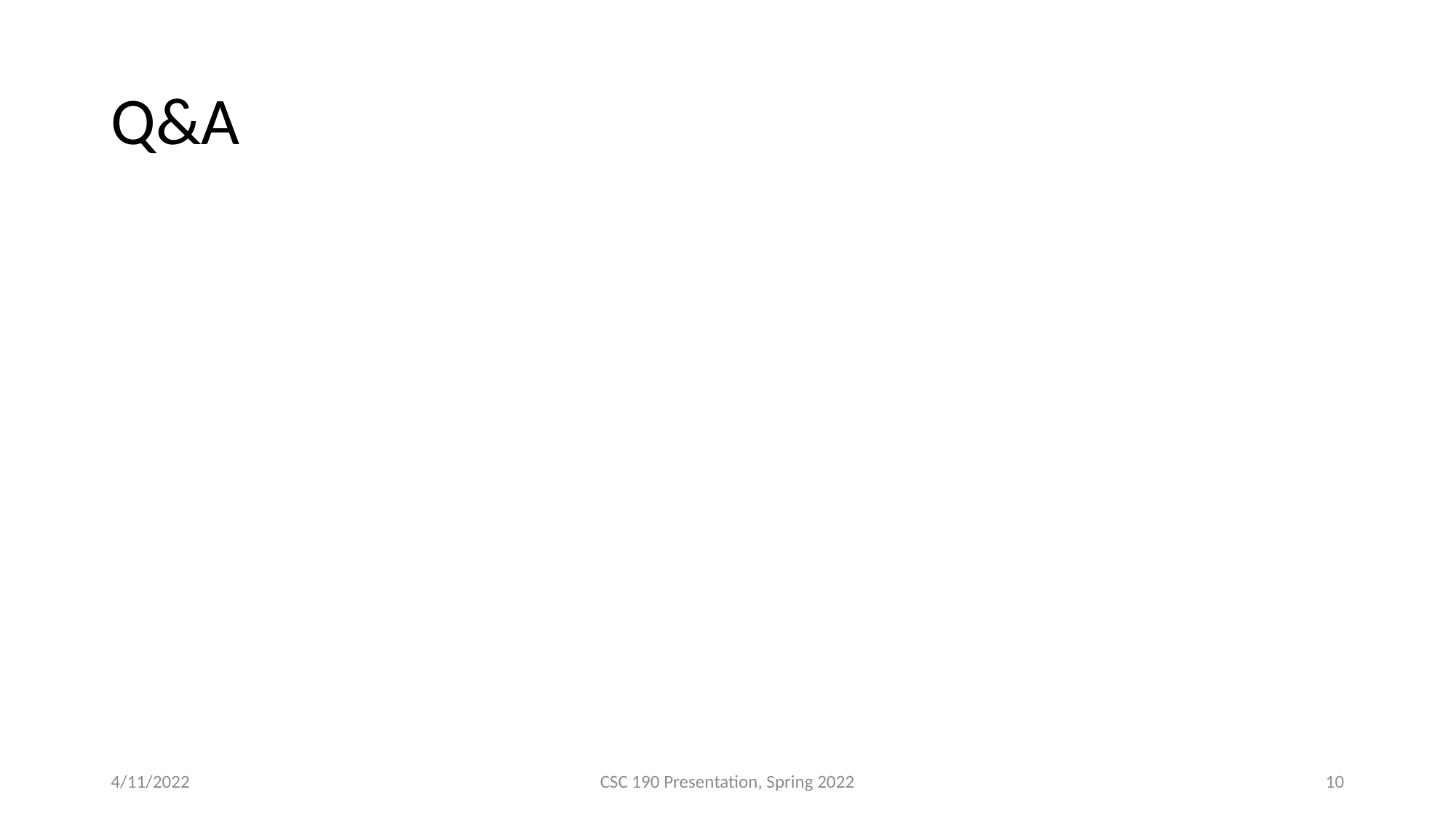

# Q&A

4/11/2022
CSC 190 Presentation, Spring 2022
10